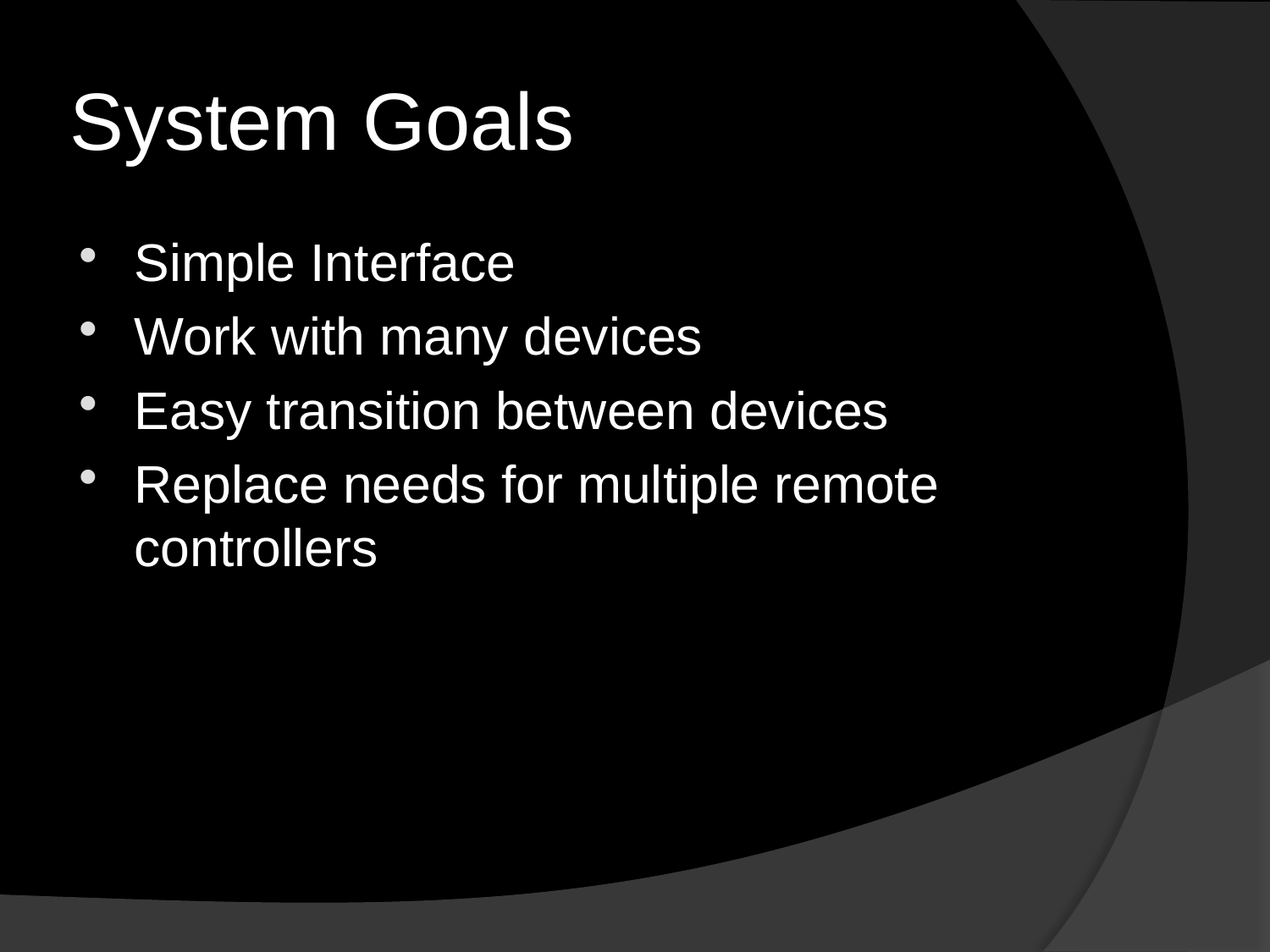

# System Goals
Simple Interface
Work with many devices
Easy transition between devices
Replace needs for multiple remote controllers